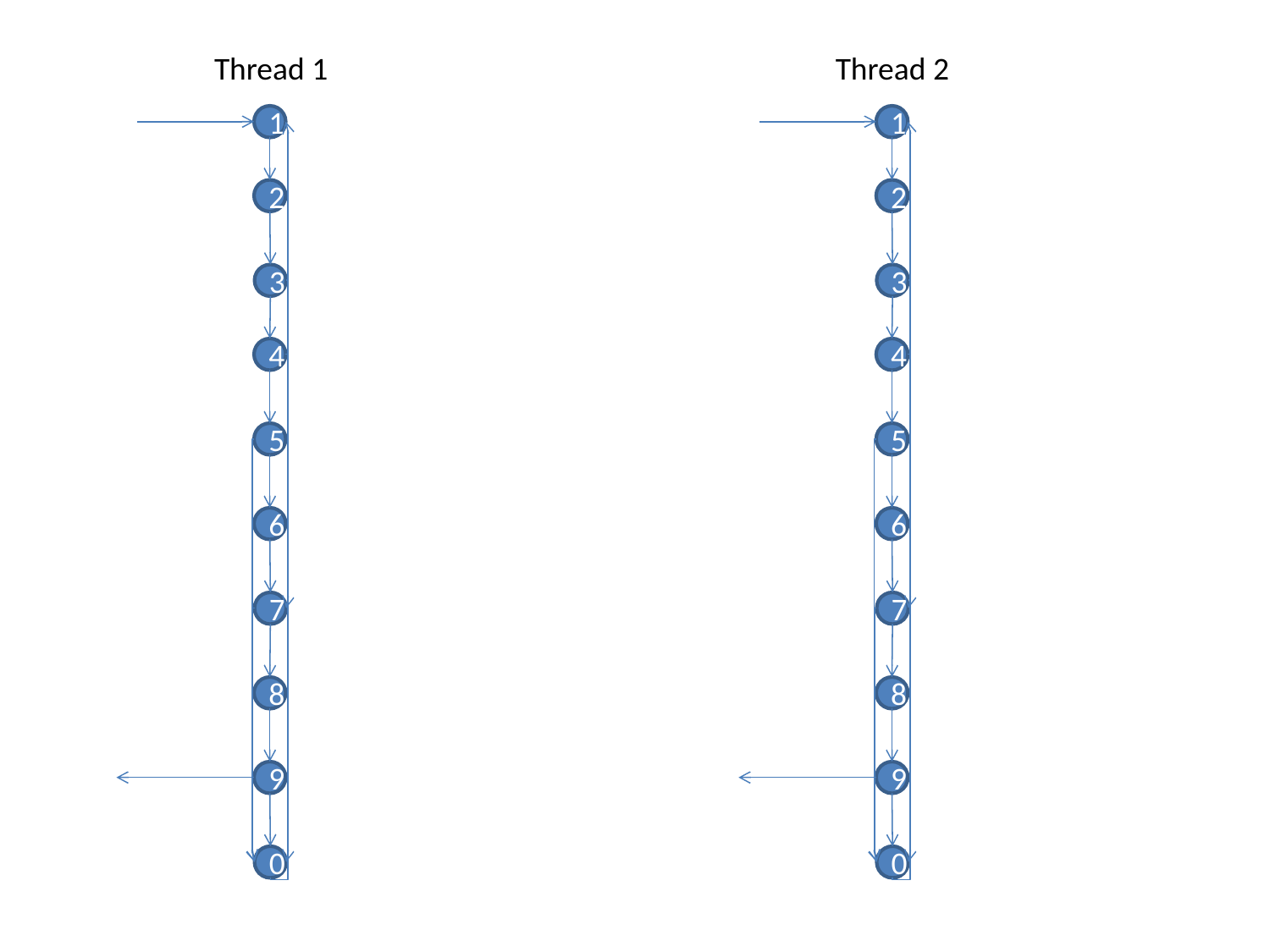

Thread 1
Thread 2
1
1
2
2
3
3
4
4
5
5
6
6
7
7
8
8
9
9
0
0